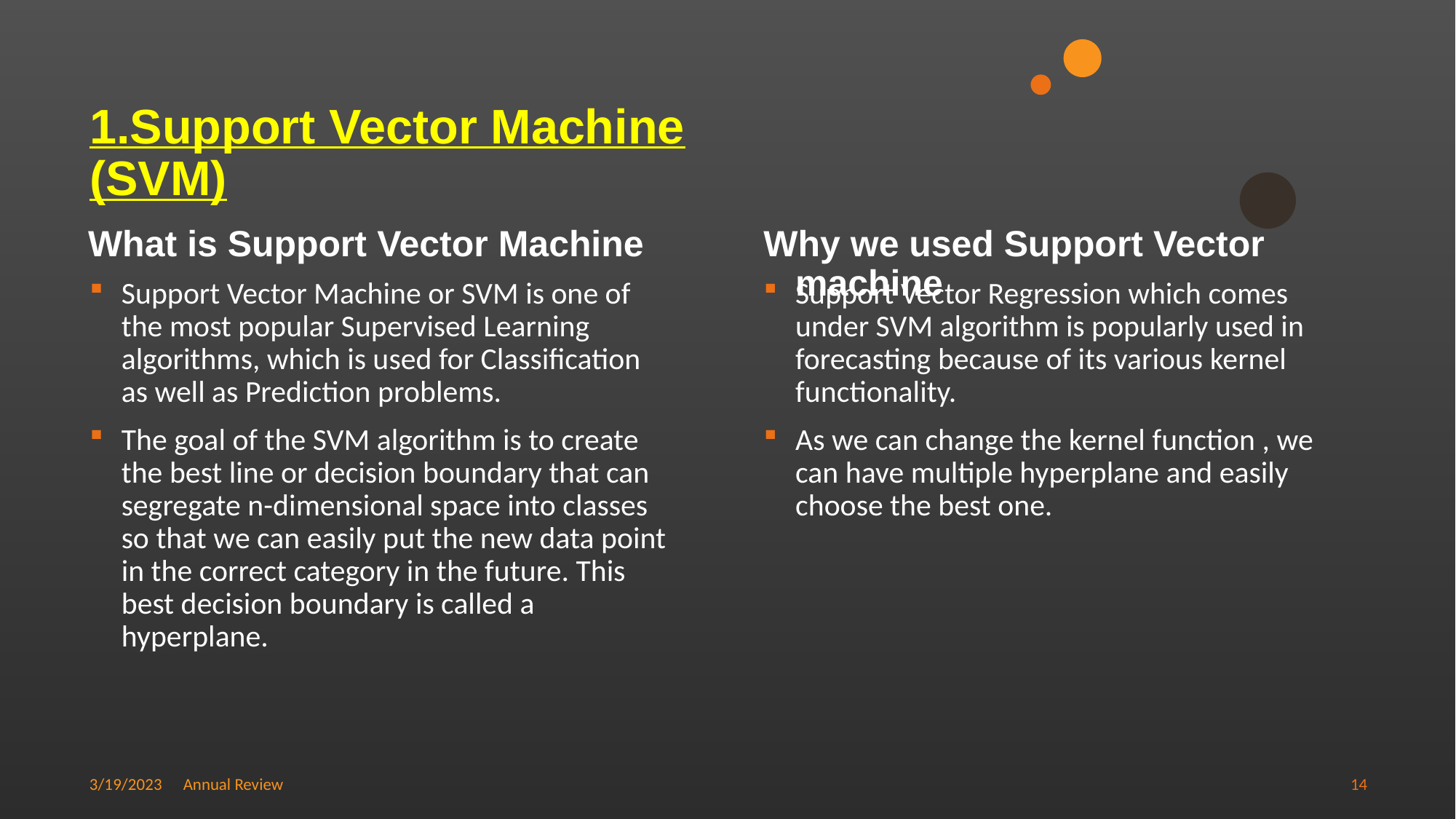

# 1.Support Vector Machine (SVM)
What is Support Vector Machine
Why we used Support Vector machine
Support Vector Machine or SVM is one of the most popular Supervised Learning algorithms, which is used for Classification as well as Prediction problems.
The goal of the SVM algorithm is to create the best line or decision boundary that can segregate n-dimensional space into classes so that we can easily put the new data point in the correct category in the future. This best decision boundary is called a hyperplane.

Support Vector Regression which comes under SVM algorithm is popularly used in forecasting because of its various kernel functionality.
As we can change the kernel function , we can have multiple hyperplane and easily choose the best one.